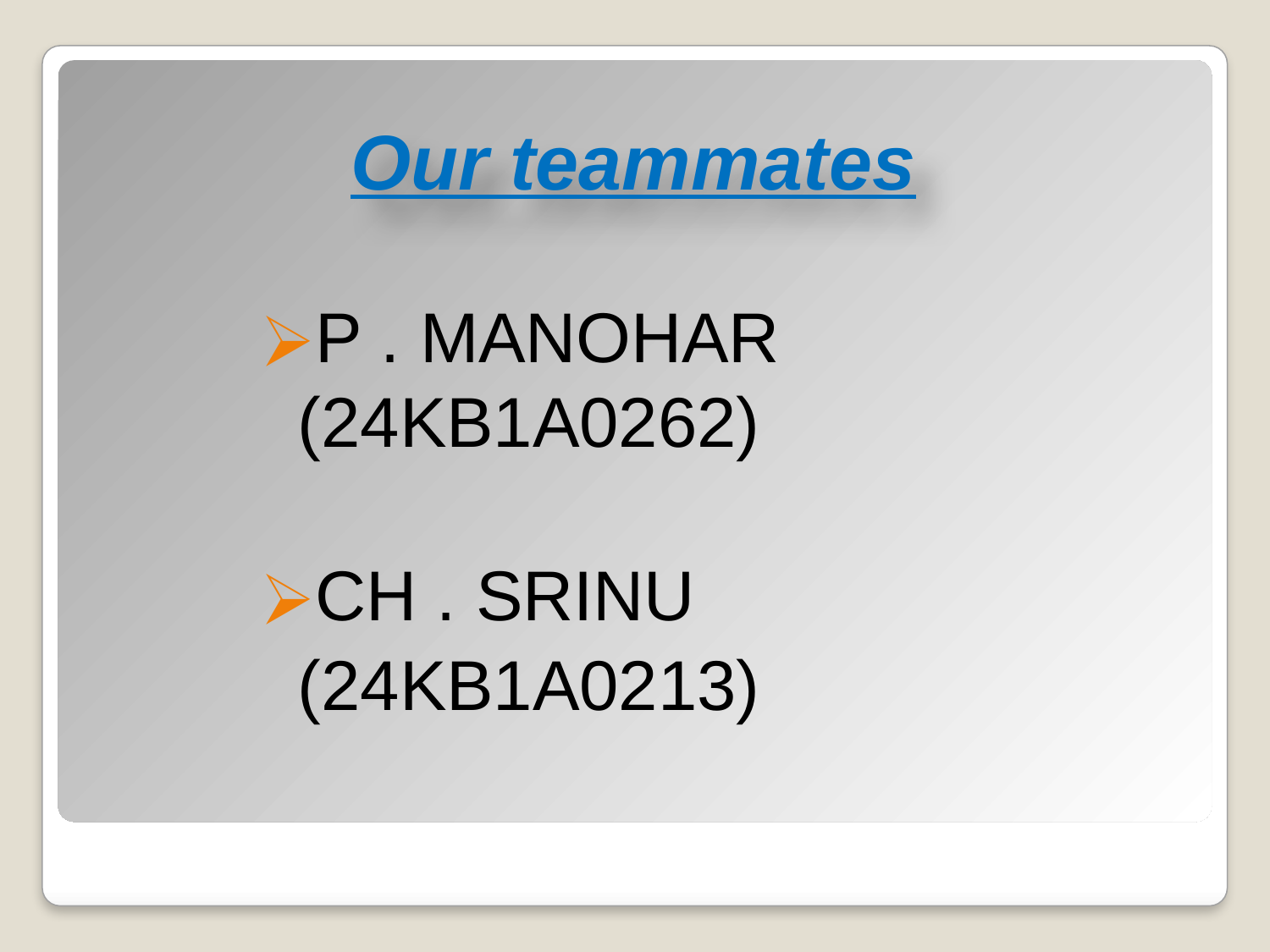

# Our teammates
P . MANOHAR (24KB1A0262)

CH . SRINU
(24KB1A0213)